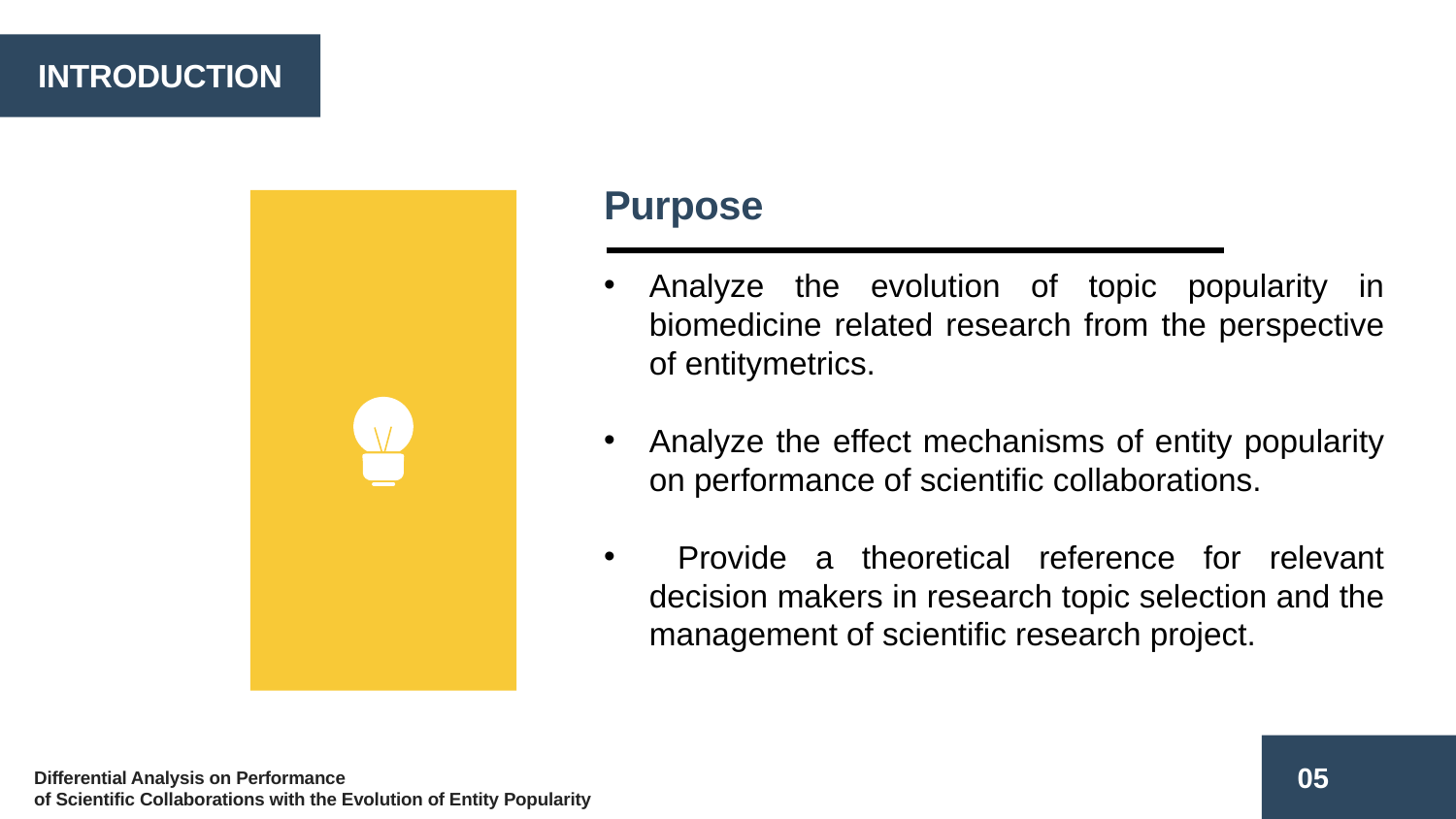

INTRODUCTION
Purpose

Analyze the evolution of topic popularity in biomedicine related research from the perspective of entitymetrics.

Analyze the effect mechanisms of entity popularity on performance of scientific collaborations.

 Provide a theoretical reference for relevant decision makers in research topic selection and the management of scientific research project.

05
Differential Analysis on Performance
of Scientific Collaborations with the Evolution of Entity Popularity